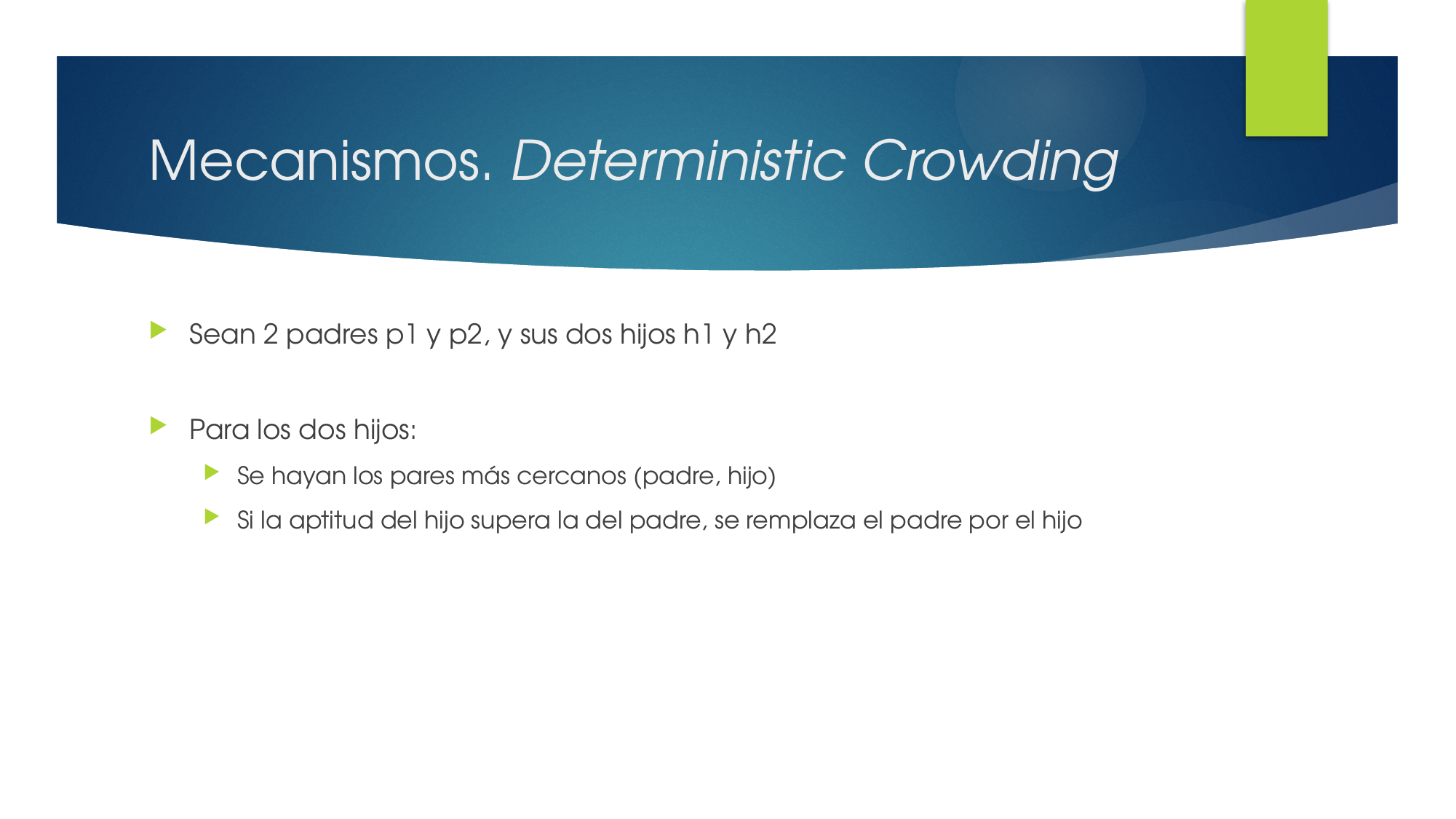

# Mecanismos. Deterministic Crowding
Sean 2 padres p1 y p2, y sus dos hijos h1 y h2

Para los dos hijos:
Se hayan los pares más cercanos (padre, hijo)
Si la aptitud del hijo supera la del padre, se remplaza el padre por el hijo